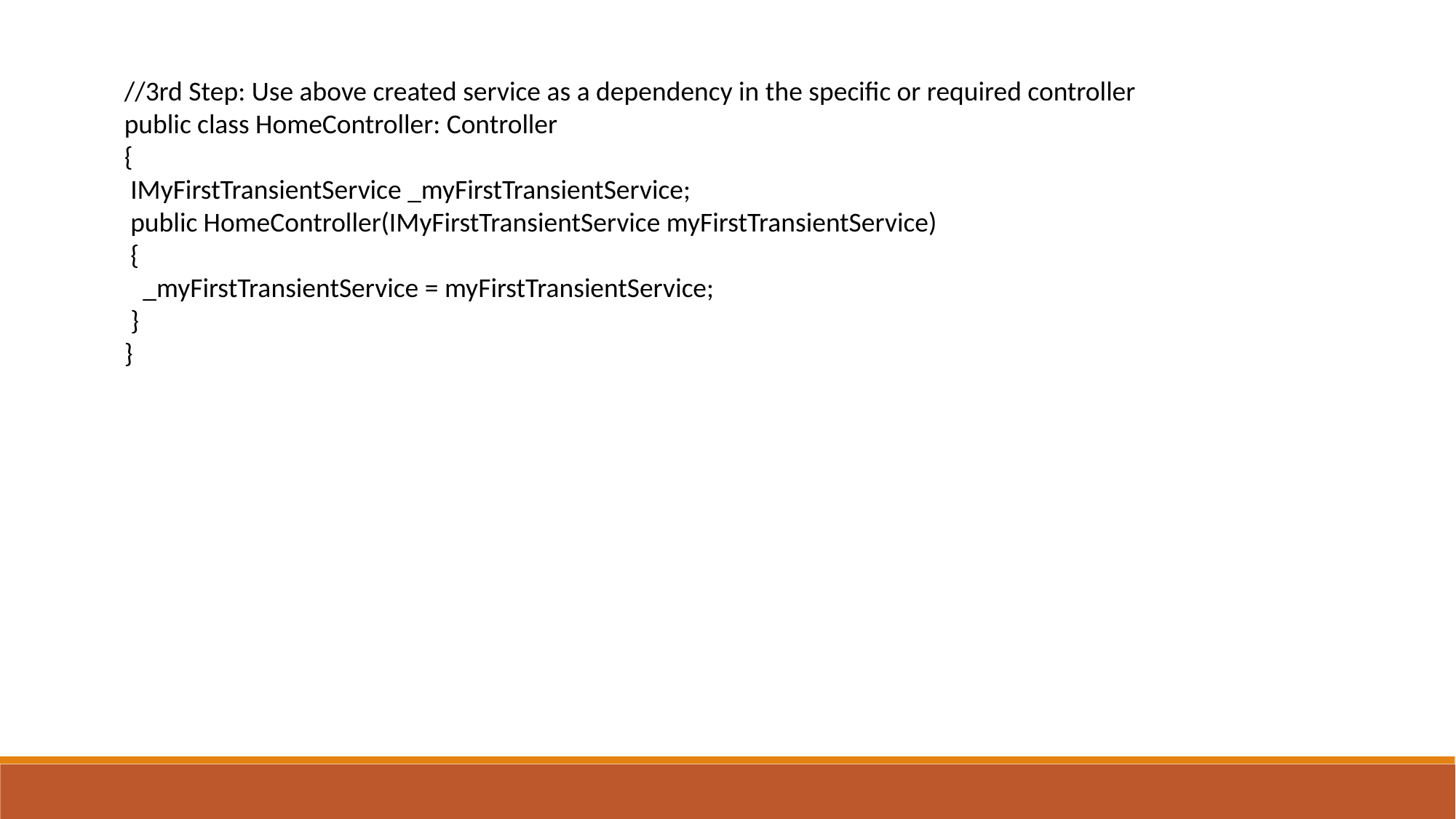

//3rd Step: Use above created service as a dependency in the specific or required controller
public class HomeController: Controller
{
 IMyFirstTransientService _myFirstTransientService;
 public HomeController(IMyFirstTransientService myFirstTransientService)
 {
   _myFirstTransientService = myFirstTransientService;
 }
}